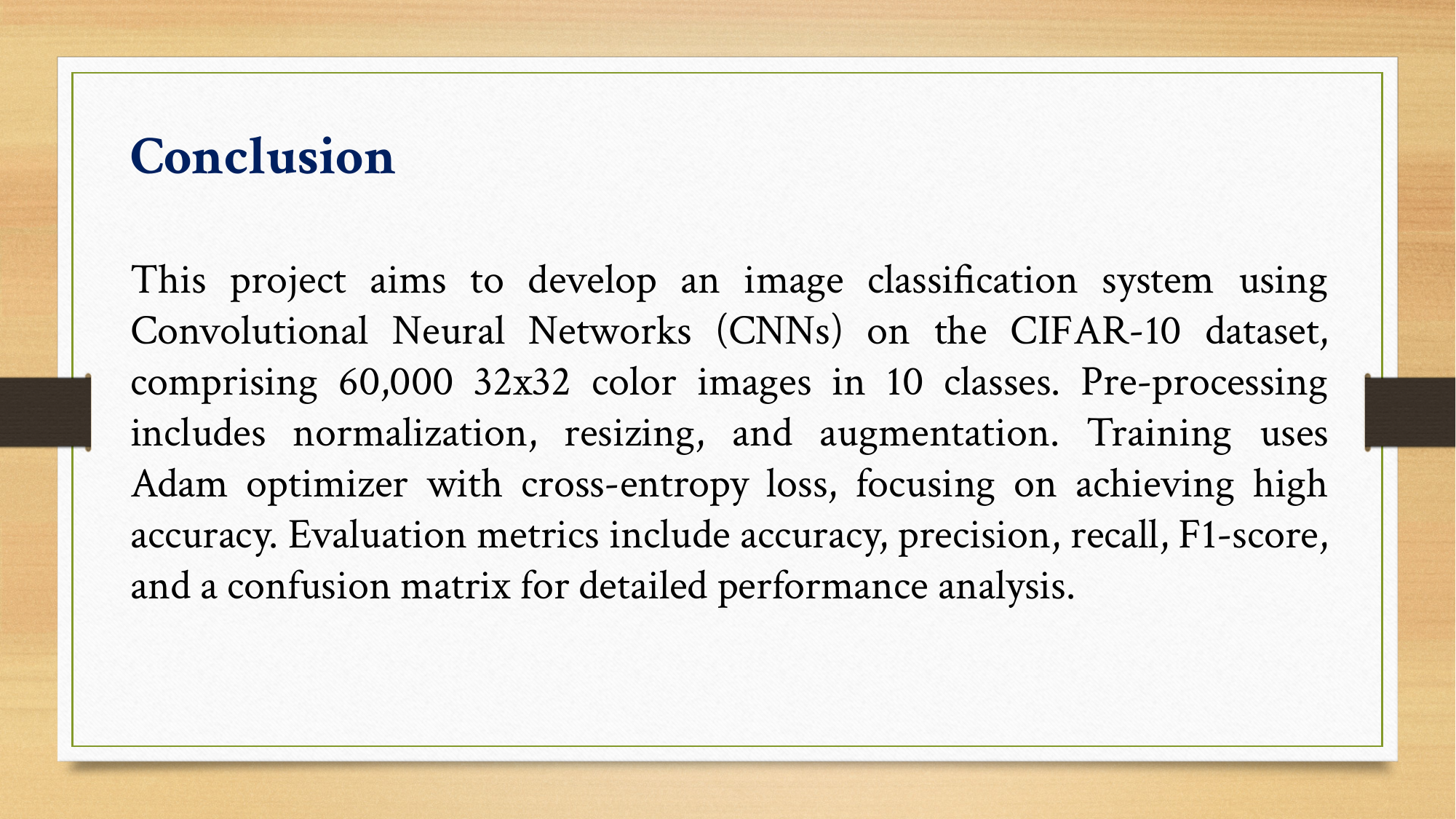

Conclusion

This project aims to develop an image classification system using Convolutional Neural Networks (CNNs) on the CIFAR-10 dataset, comprising 60,000 32x32 color images in 10 classes. Pre-processing includes normalization, resizing, and augmentation. Training uses Adam optimizer with cross-entropy loss, focusing on achieving high accuracy. Evaluation metrics include accuracy, precision, recall, F1-score, and a confusion matrix for detailed performance analysis.